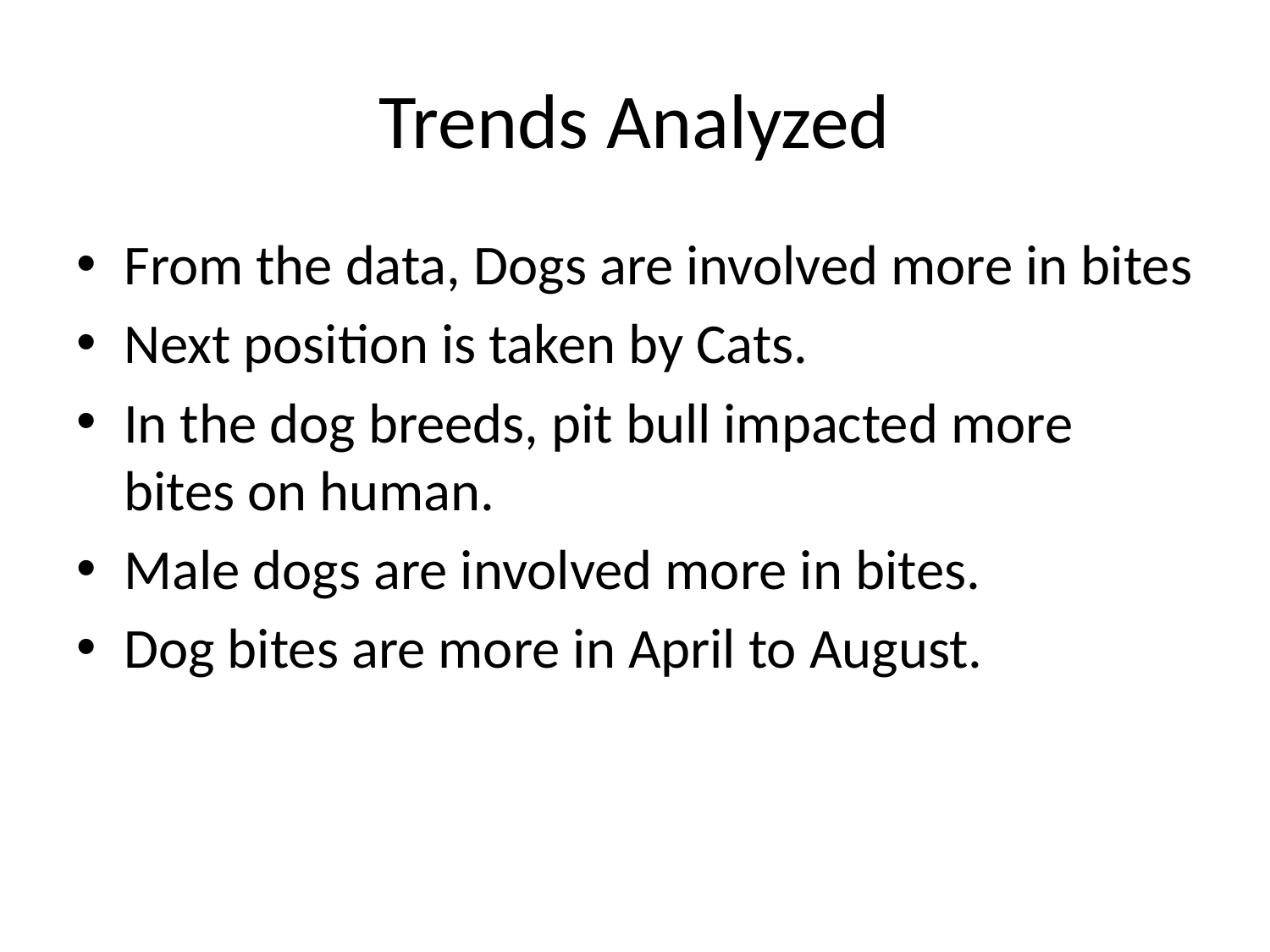

# Trends Analyzed
From the data, Dogs are involved more in bites
Next position is taken by Cats.
In the dog breeds, pit bull impacted more bites on human.
Male dogs are involved more in bites.
Dog bites are more in April to August.